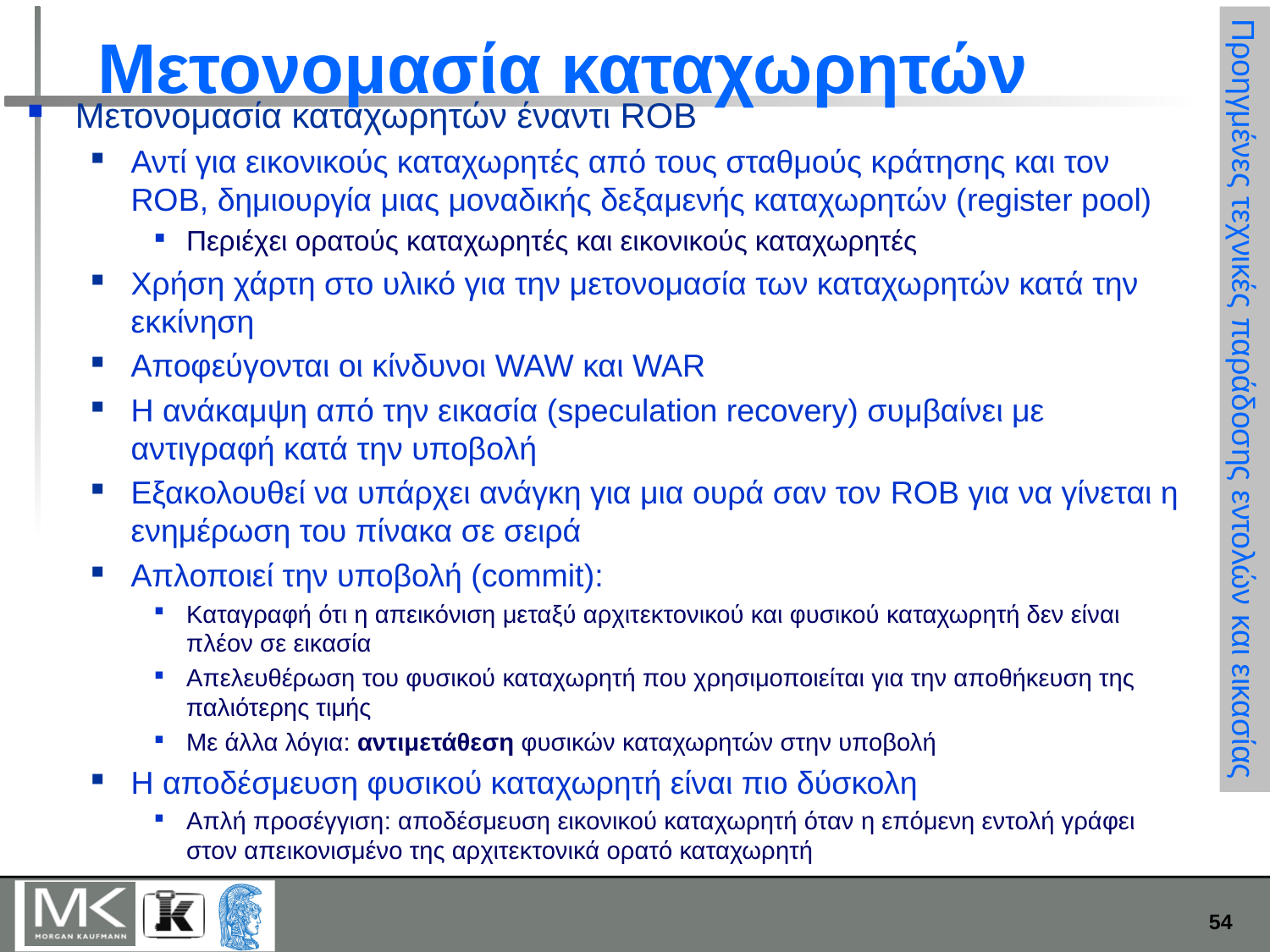

# Μετονομασία καταχωρητών
Μετονομασία καταχωρητών έναντι ROB
Αντί για εικονικούς καταχωρητές από τους σταθμούς κράτησης και τον ROB, δημιουργία μιας μοναδικής δεξαμενής καταχωρητών (register pool)
Περιέχει ορατούς καταχωρητές και εικονικούς καταχωρητές
Χρήση χάρτη στο υλικό για την μετονομασία των καταχωρητών κατά την εκκίνηση
Αποφεύγονται οι κίνδυνοι WAW και WAR
Η ανάκαμψη από την εικασία (speculation recovery) συμβαίνει με αντιγραφή κατά την υποβολή
Εξακολουθεί να υπάρχει ανάγκη για μια ουρά σαν τον ROB για να γίνεται η ενημέρωση του πίνακα σε σειρά
Απλοποιεί την υποβολή (commit):
Καταγραφή ότι η απεικόνιση μεταξύ αρχιτεκτονικού και φυσικού καταχωρητή δεν είναι πλέον σε εικασία
Απελευθέρωση του φυσικού καταχωρητή που χρησιμοποιείται για την αποθήκευση της παλιότερης τιμής
Με άλλα λόγια: αντιμετάθεση φυσικών καταχωρητών στην υποβολή
Η αποδέσμευση φυσικού καταχωρητή είναι πιο δύσκολη
Απλή προσέγγιση: αποδέσμευση εικονικού καταχωρητή όταν η επόμενη εντολή γράφει στον απεικονισμένο της αρχιτεκτονικά ορατό καταχωρητή
Προηγμένες τεχνικές παράδοσης εντολών και εικασίας